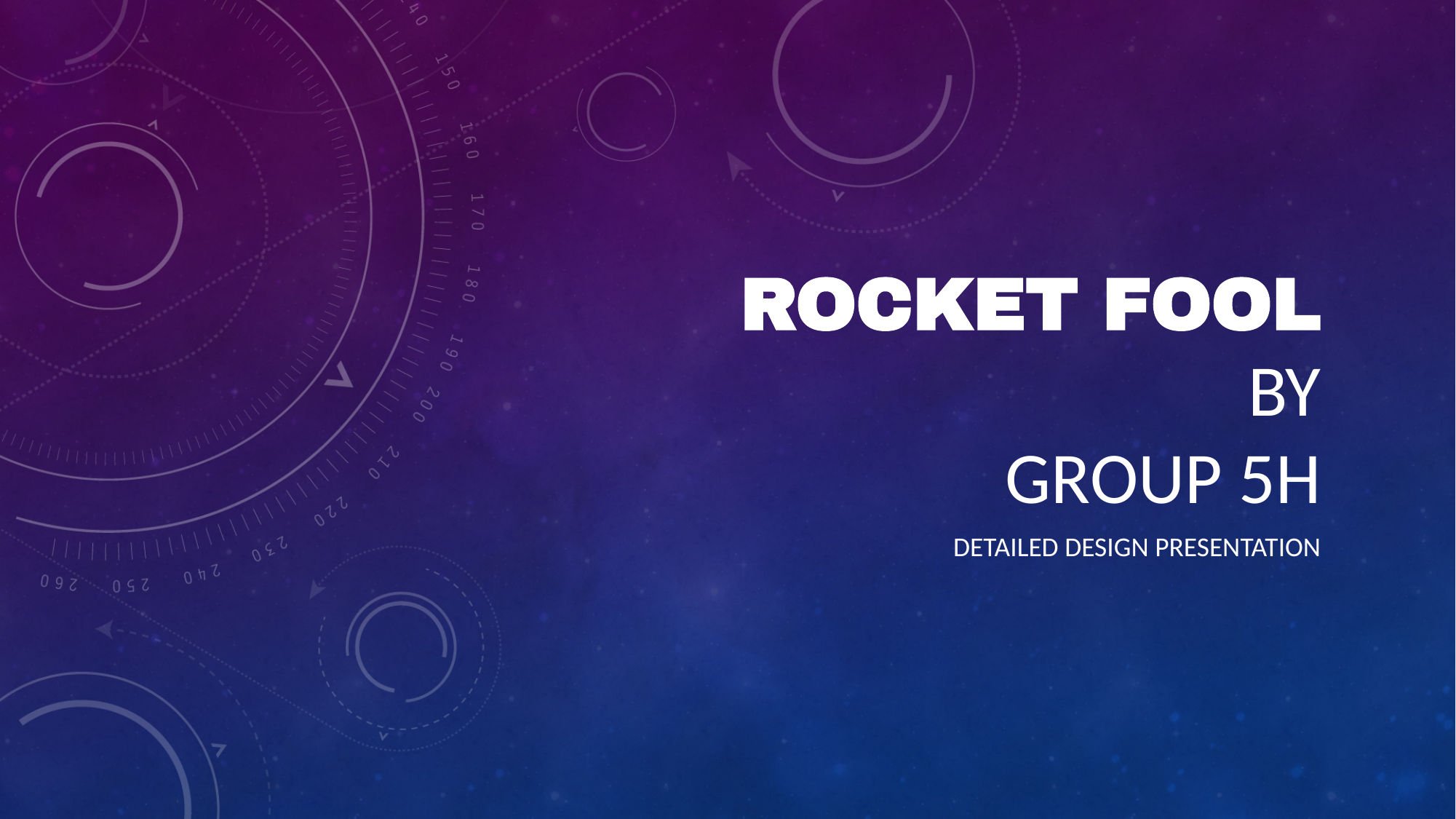

# ROCKET FOOL by GROUP 5H
DETAILED DESIGN PRESENTATION